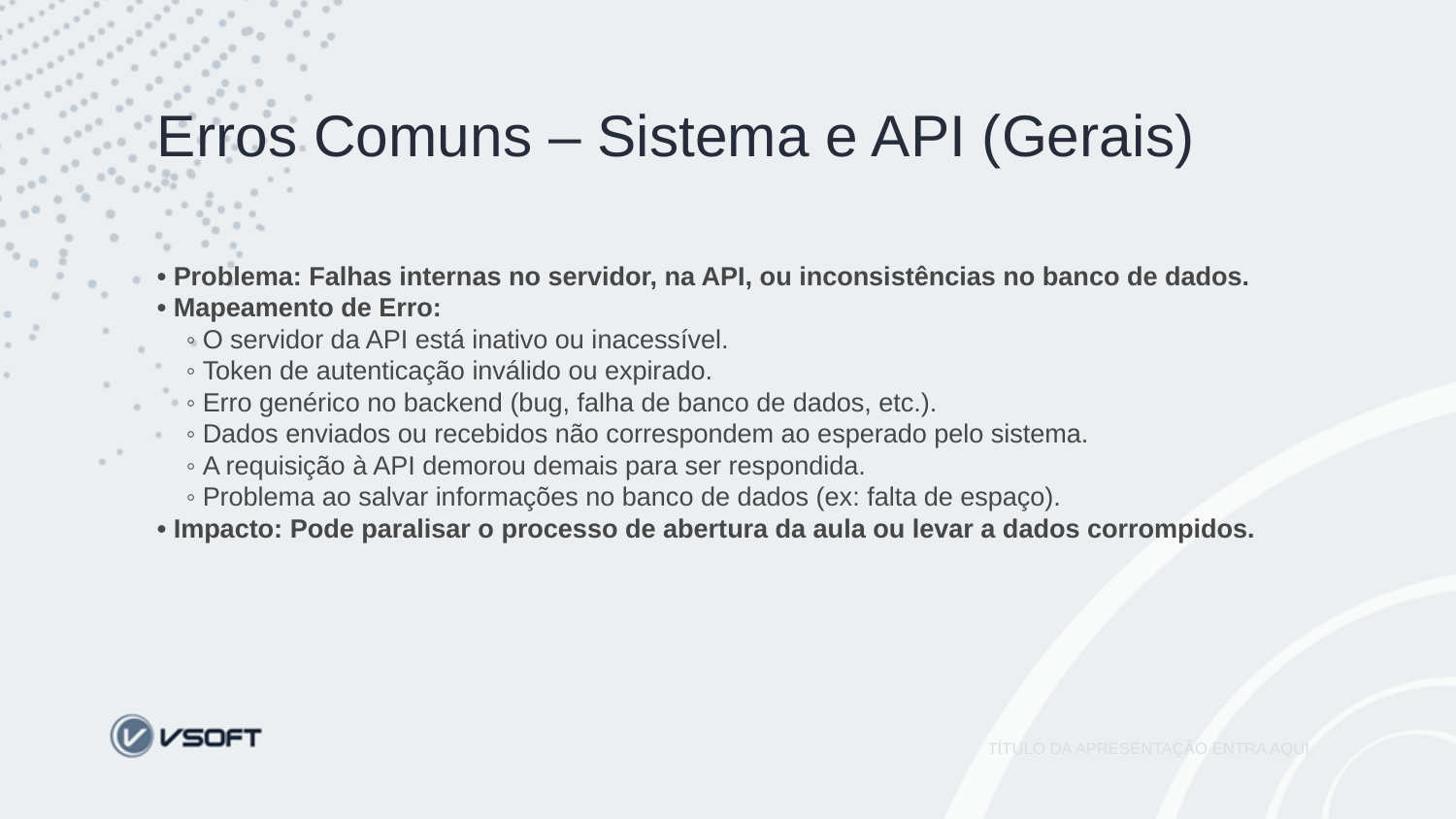

Erros Comuns – Sistema e API (Gerais)
• Problema: Falhas internas no servidor, na API, ou inconsistências no banco de dados.
• Mapeamento de Erro:
    ◦ O servidor da API está inativo ou inacessível.
    ◦ Token de autenticação inválido ou expirado.
    ◦ Erro genérico no backend (bug, falha de banco de dados, etc.).
    ◦ Dados enviados ou recebidos não correspondem ao esperado pelo sistema.
    ◦ A requisição à API demorou demais para ser respondida.
    ◦ Problema ao salvar informações no banco de dados (ex: falta de espaço).
• Impacto: Pode paralisar o processo de abertura da aula ou levar a dados corrompidos.
TÍTULO DA APRESENTAÇÃO ENTRA AQUI